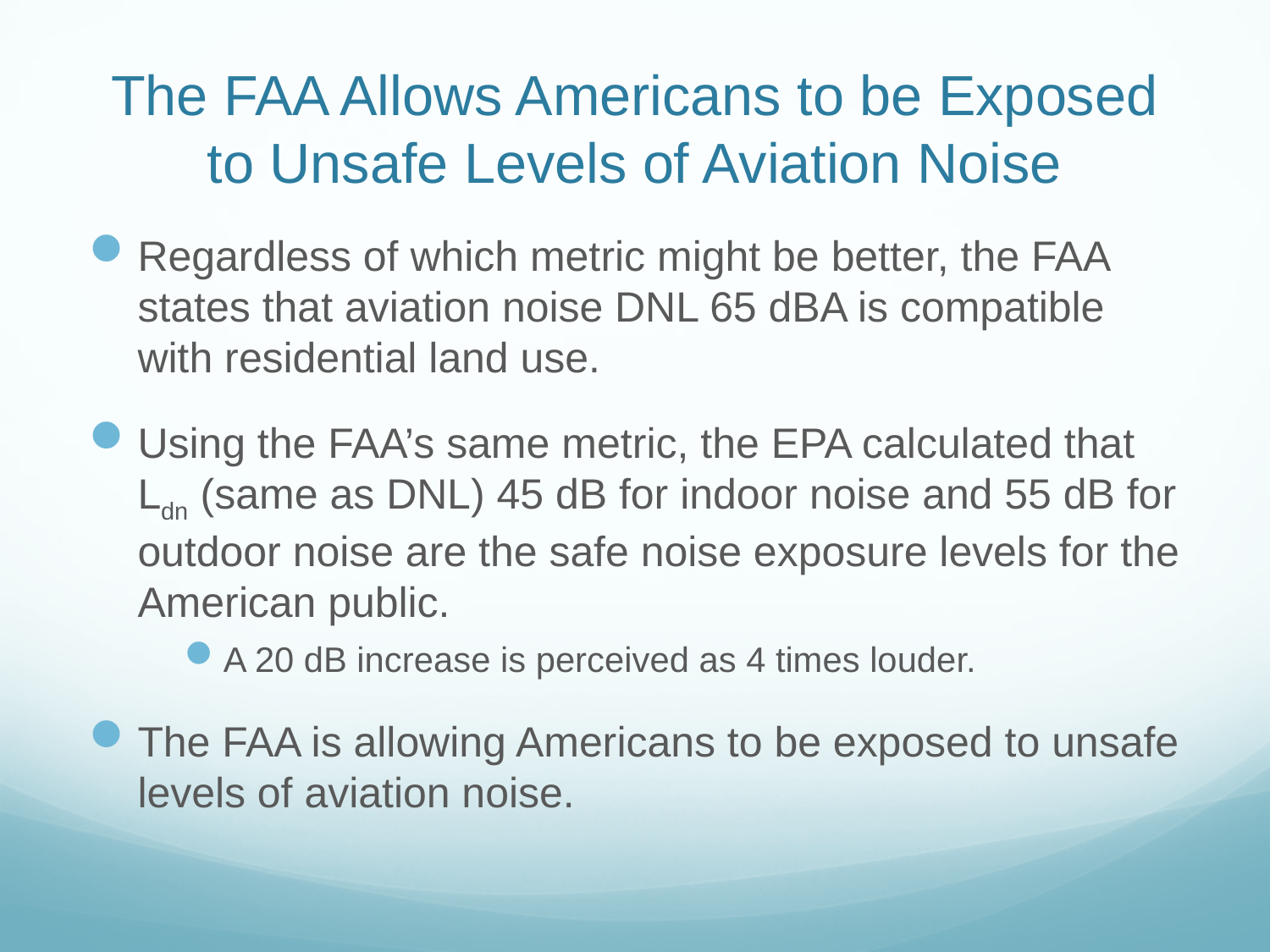

# The FAA Allows Americans to be Exposed to Unsafe Levels of Aviation Noise
Regardless of which metric might be better, the FAA states that aviation noise DNL 65 dBA is compatible with residential land use.
Using the FAA’s same metric, the EPA calculated that Ldn (same as DNL) 45 dB for indoor noise and 55 dB for outdoor noise are the safe noise exposure levels for the American public.
A 20 dB increase is perceived as 4 times louder.
The FAA is allowing Americans to be exposed to unsafe levels of aviation noise.